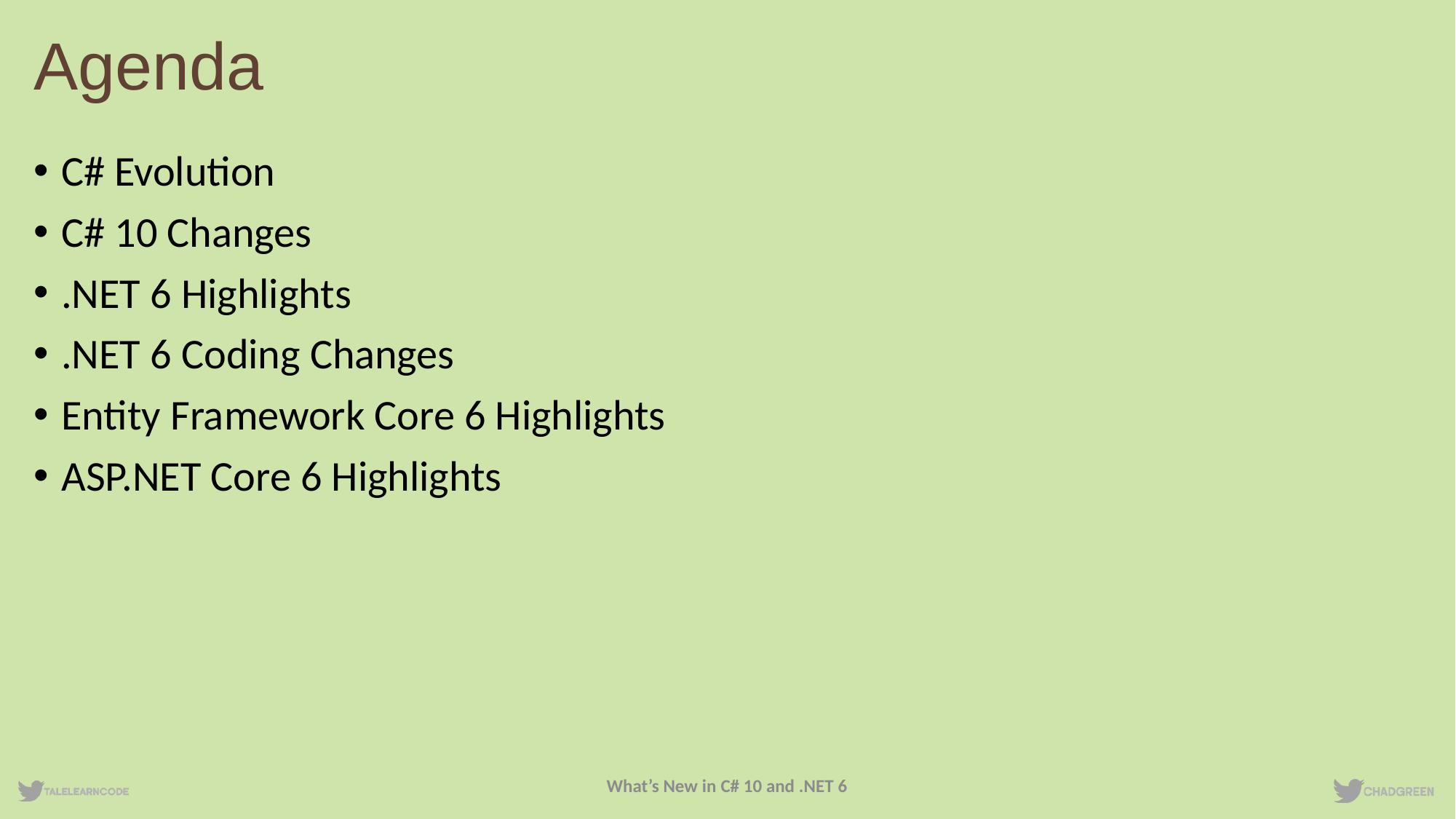

# Agenda
C# Evolution
C# 10 Changes
.NET 6 Highlights
.NET 6 Coding Changes
Entity Framework Core 6 Highlights
ASP.NET Core 6 Highlights